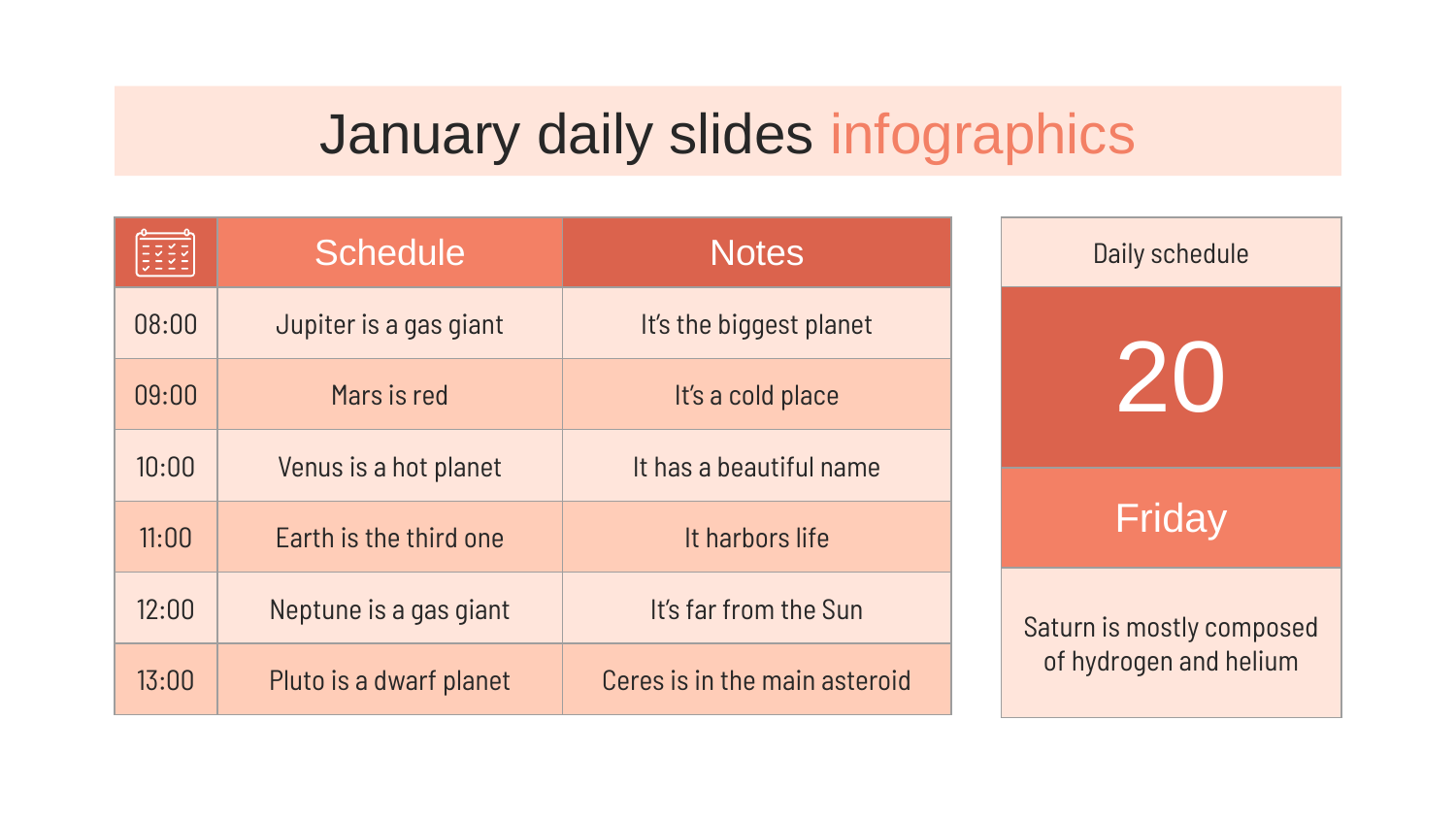

# January daily slides infographics
|  | Schedule | Notes |
| --- | --- | --- |
| 08:00 | Jupiter is a gas giant | It’s the biggest planet |
| 09:00 | Mars is red | It’s a cold place |
| 10:00 | Venus is a hot planet | It has a beautiful name |
| 11:00 | Earth is the third one | It harbors life |
| 12:00 | Neptune is a gas giant | It’s far from the Sun |
| 13:00 | Pluto is a dwarf planet | Ceres is in the main asteroid |
| Daily schedule |
| --- |
| 20 |
| Friday |
| Saturn is mostly composed of hydrogen and helium |